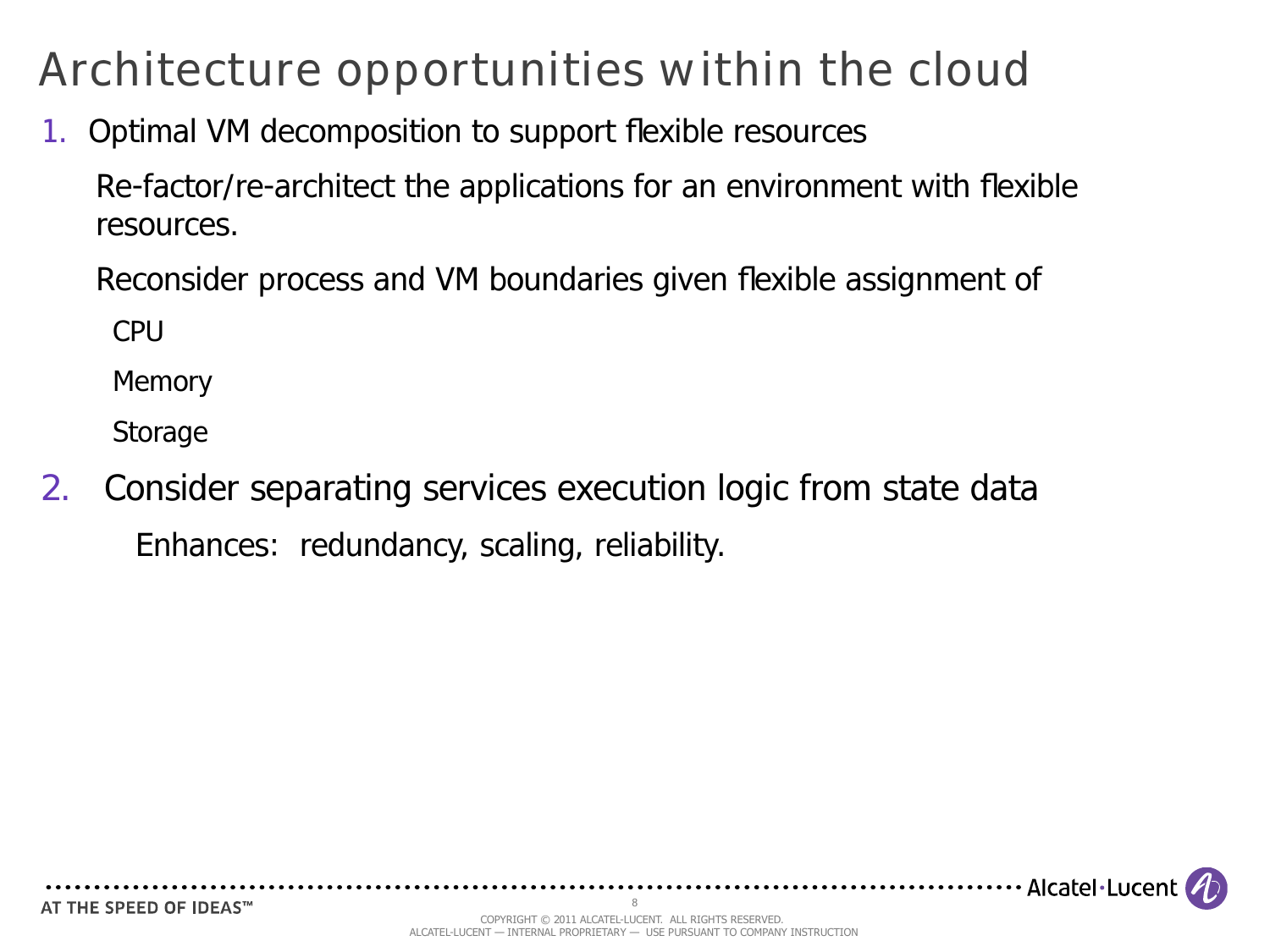

# Architecture opportunities within the cloud
Optimal VM decomposition to support flexible resources
Re-factor/re-architect the applications for an environment with flexible resources.
Reconsider process and VM boundaries given flexible assignment of
CPU
Memory
Storage
Consider separating services execution logic from state data
Enhances:  redundancy, scaling, reliability.